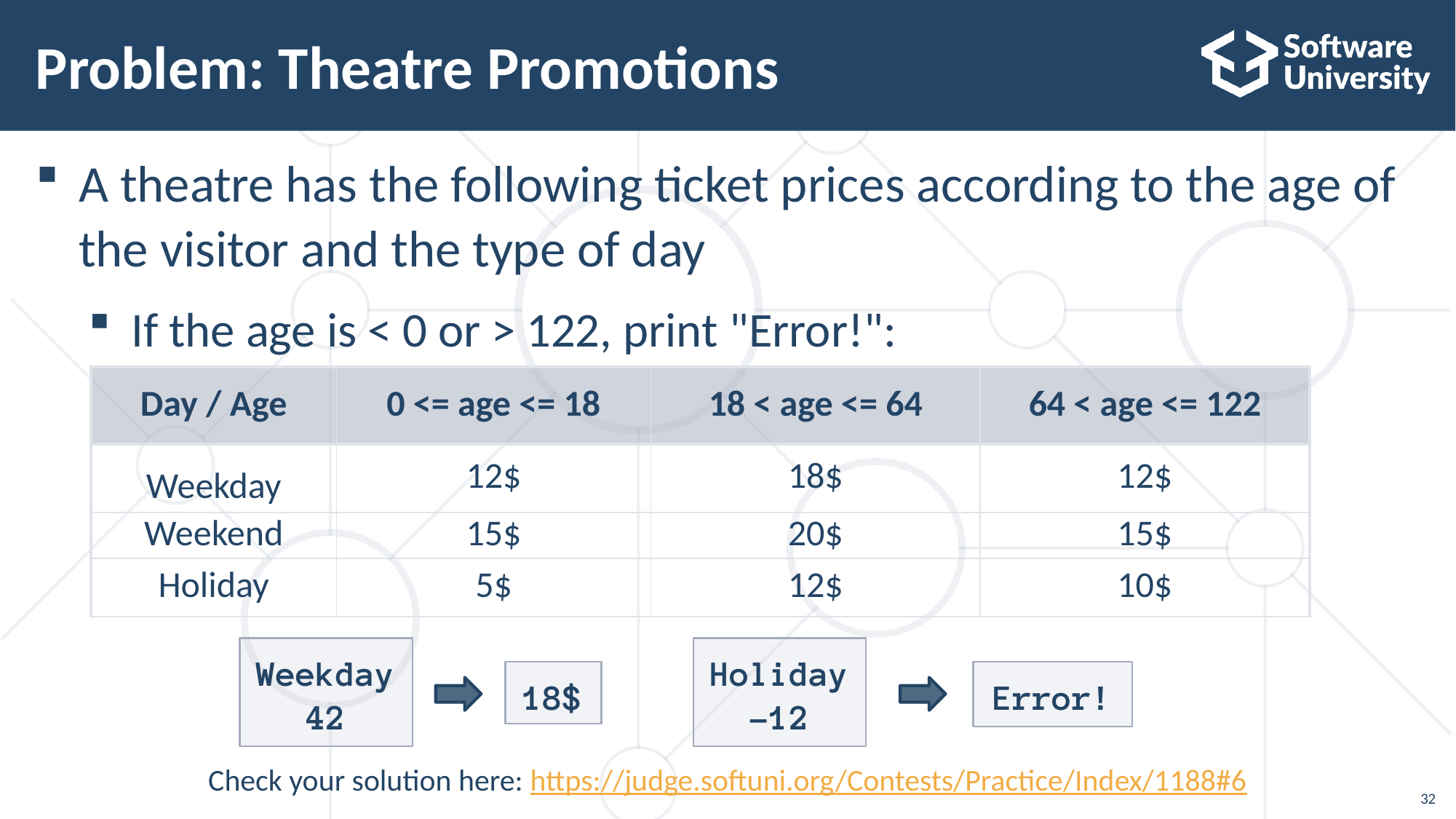

# Problem: Theatre Promotions
A theatre has the following ticket prices according to the age of the visitor and the type of day
If the age is < 0 or > 122, print "Error!":
| Day / Age | 0 <= age <= 18 | 18 < age <= 64 | 64 < age <= 122 |
| --- | --- | --- | --- |
| Weekday | 12$ | 18$ | 12$ |
| Weekend | 15$ | 20$ | 15$ |
| Holiday | 5$ | 12$ | 10$ |
Weekday
42
Holiday
-12
18$
Error!

Check your solution here: https://judge.softuni.org/Contests/Practice/Index/1188#6
32